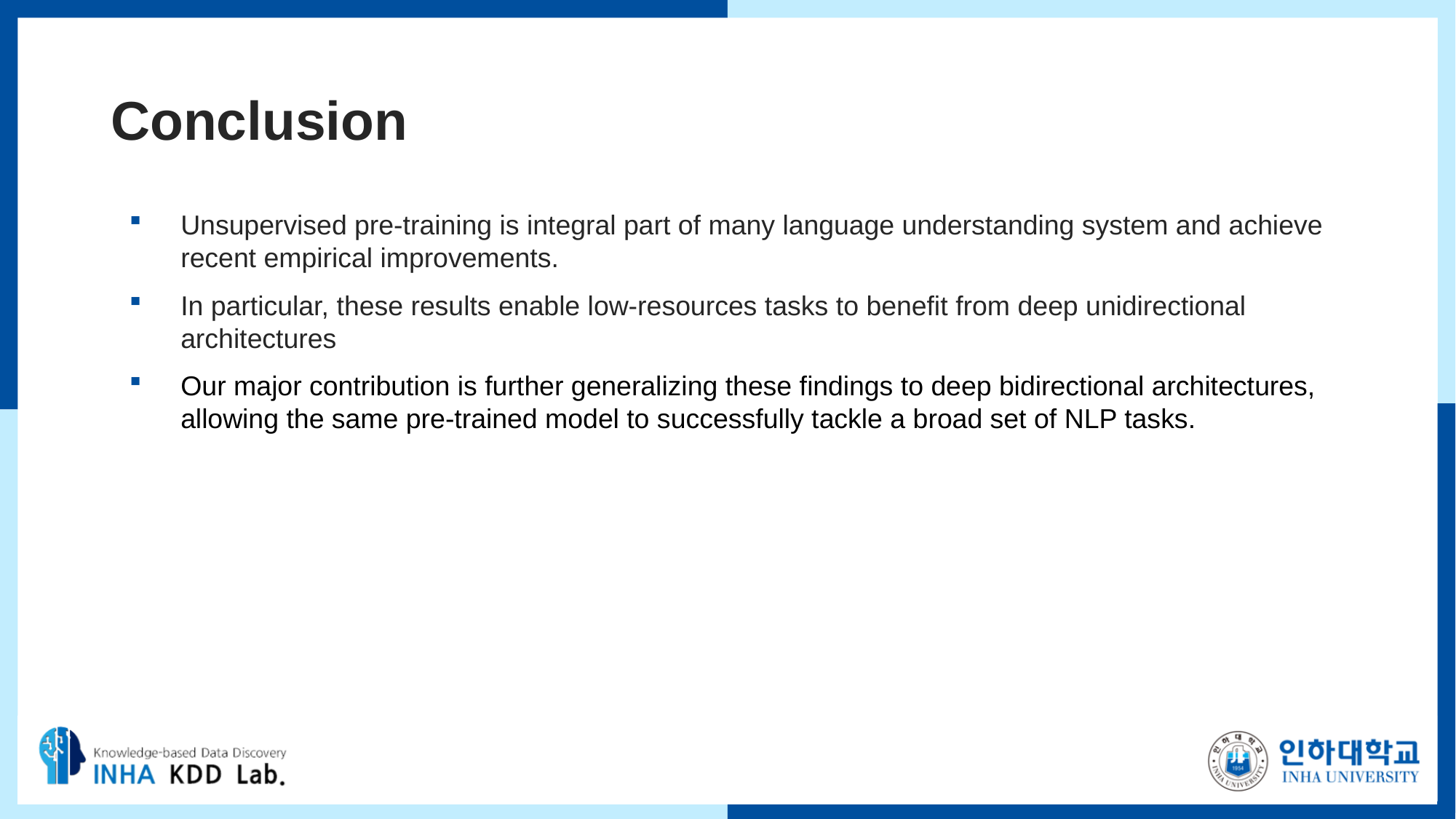

# Conclusion
Unsupervised pre-training is integral part of many language understanding system and achieve recent empirical improvements.
In particular, these results enable low-resources tasks to benefit from deep unidirectional architectures
Our major contribution is further generalizing these findings to deep bidirectional architectures, allowing the same pre-trained model to successfully tackle a broad set of NLP tasks.
16